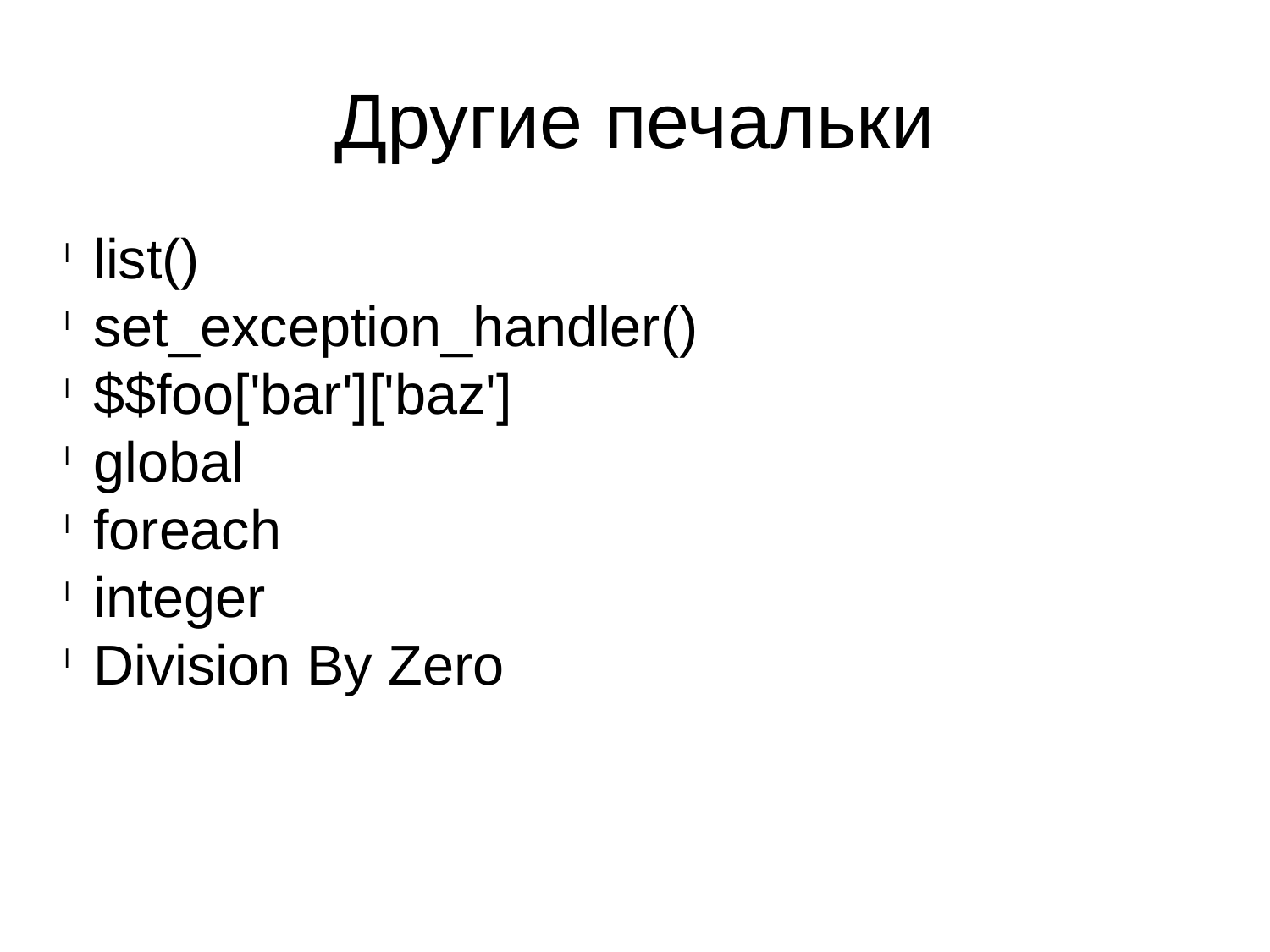

Другие печальки
list()
set_exception_handler()
$$foo['bar']['baz']
global
foreach
integer
Division By Zero